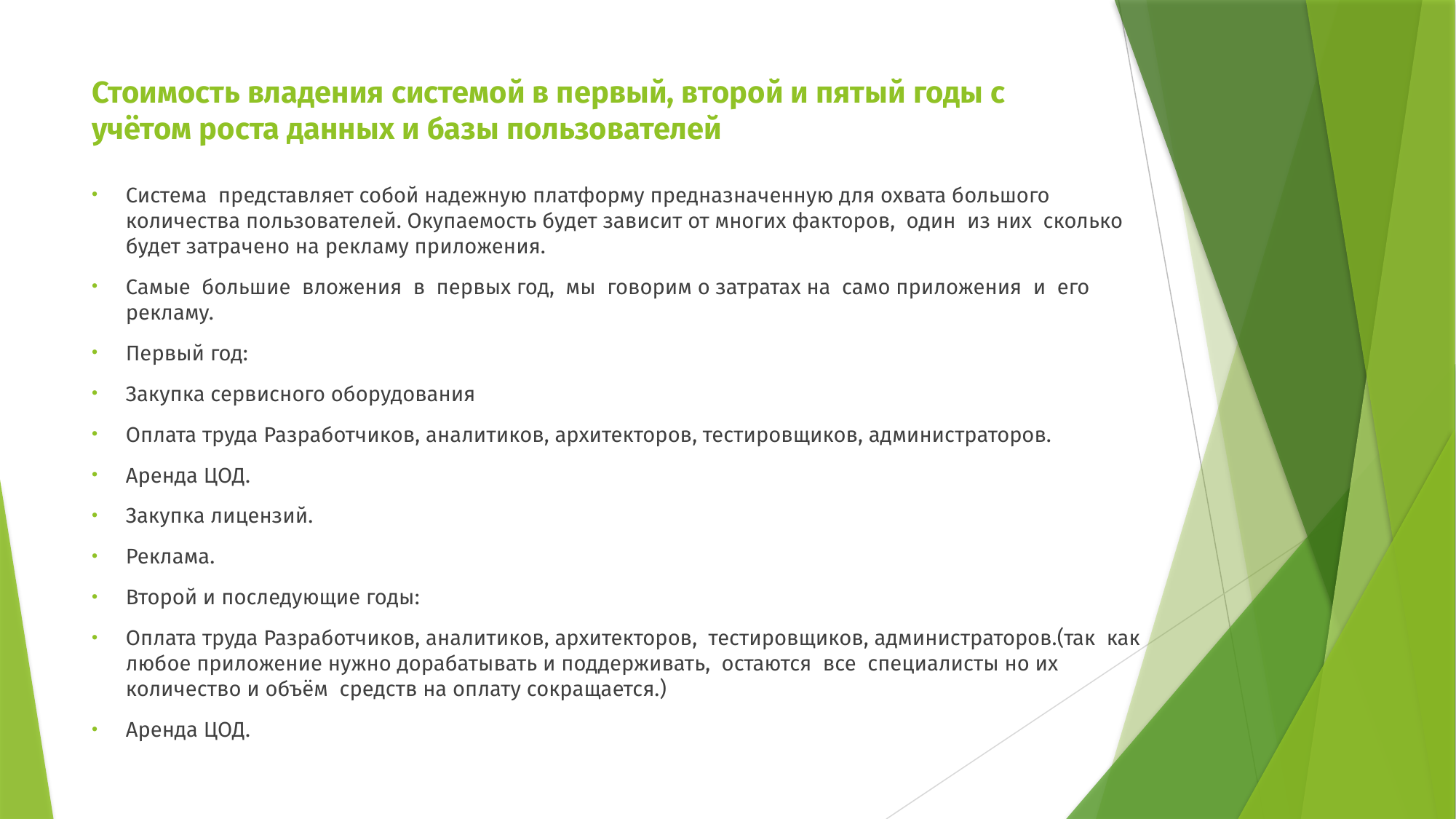

# Стоимость владения системой в первый, второй и пятый годы с учётом роста данных и базы пользователей
Система  представляет собой надежную платформу предназначенную для охвата большого количества пользователей. Окупаемость будет зависит от многих факторов,  один  из них  сколько будет затрачено на рекламу приложения.
Самые  большие  вложения  в  первых год,  мы  говорим о затратах на  само приложения  и  его рекламу.
Первый год:
Закупка сервисного оборудования
Оплата труда Разработчиков, аналитиков, архитекторов, тестировщиков, администраторов.
Аренда ЦОД.
Закупка лицензий.
Реклама.
Второй и последующие годы:
Оплата труда Разработчиков, аналитиков, архитекторов,  тестировщиков, администраторов.(так  как  любое приложение нужно дорабатывать и поддерживать,  остаются  все  специалисты но их количество и объём  средств на оплату сокращается.)
Аренда ЦОД.